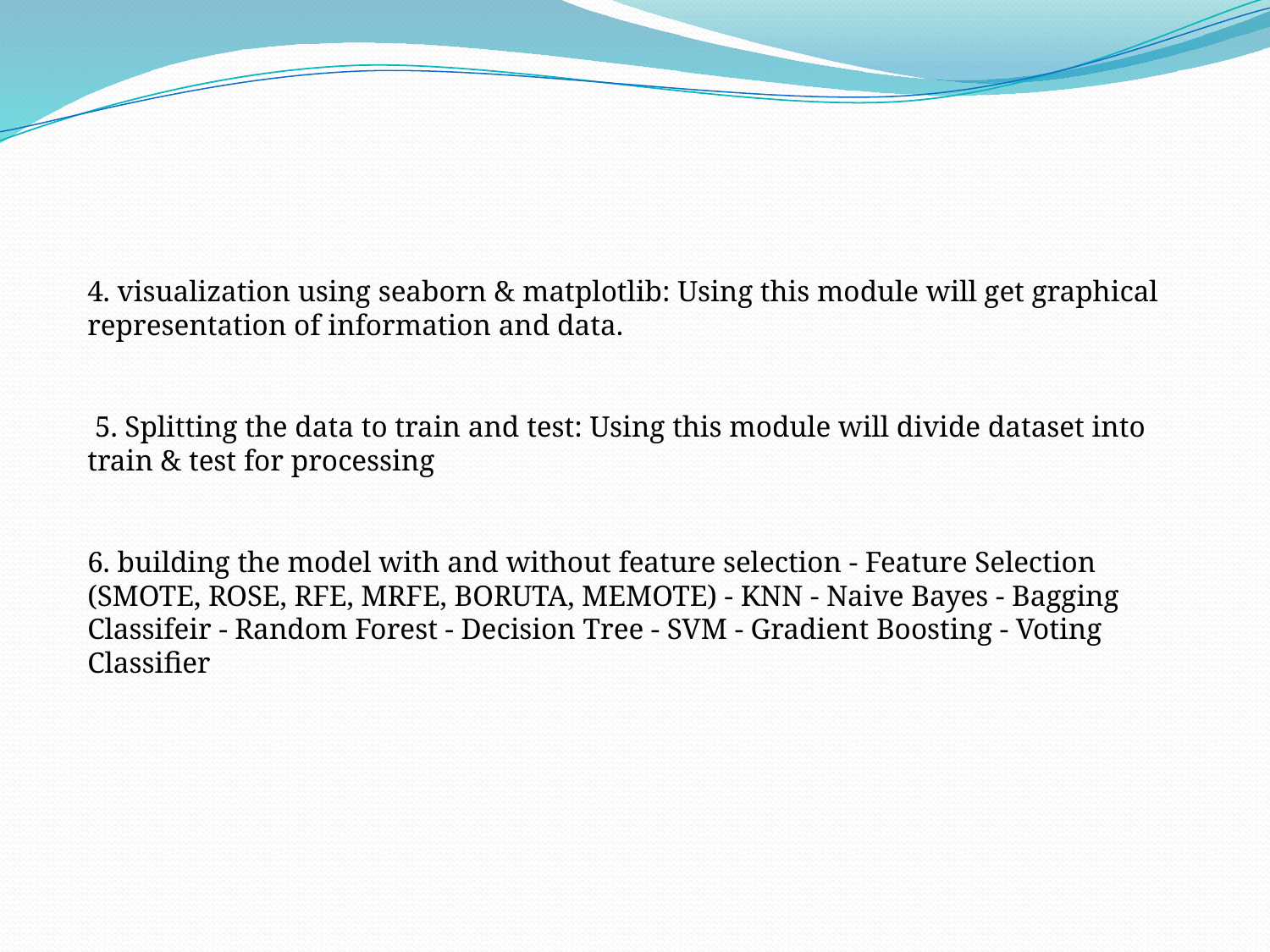

4. visualization using seaborn & matplotlib: Using this module will get graphical representation of information and data.

 5. Splitting the data to train and test: Using this module will divide dataset into train & test for processing

6. building the model with and without feature selection - Feature Selection (SMOTE, ROSE, RFE, MRFE, BORUTA, MEMOTE) - KNN - Naive Bayes - Bagging Classifeir - Random Forest - Decision Tree - SVM - Gradient Boosting - Voting Classifier